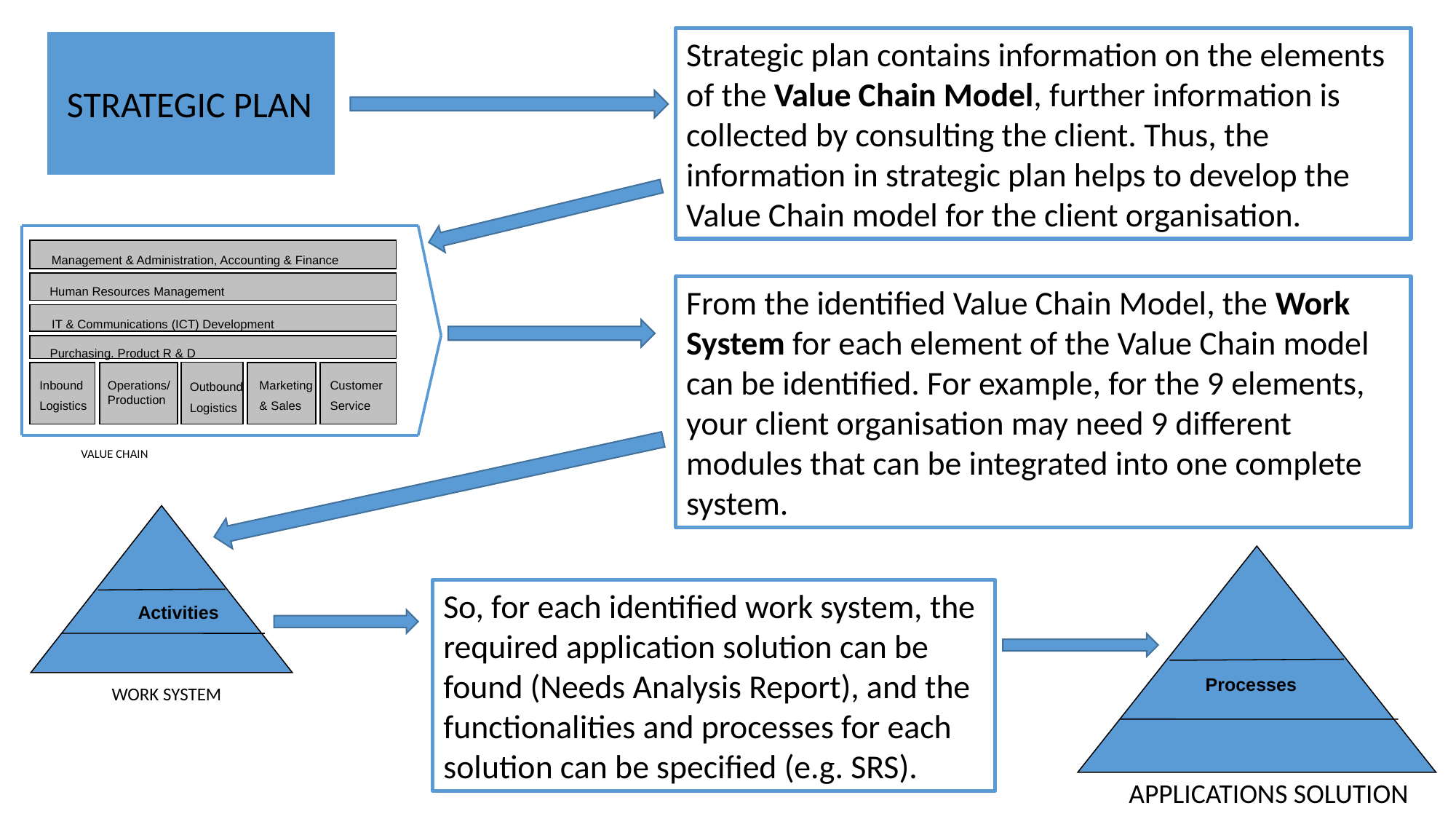

Strategic plan contains information on the elements of the Value Chain Model, further information is collected by consulting the client. Thus, the information in strategic plan helps to develop the Value Chain model for the client organisation.

 STRATEGIC PLAN

Management & Administration, Accounting & Finance

Human Resources Management

IT & Communications (ICT) Development

Purchasing. Product R & D

Operations/ Production
Marketing
& Sales
Inbound
Logistics
Customer
Service
Outbound
Logistics
VALUE CHAIN
From the identified Value Chain Model, the Work System for each element of the Value Chain model can be identified. For example, for the 9 elements, your client organisation may need 9 different modules that can be integrated into one complete system.

        Activities

WORK SYSTEM

So, for each identified work system, the required application solution can be found (Needs Analysis Report), and the functionalities and processes for each solution can be specified (e.g. SRS).

        Processes

APPLICATIONS SOLUTION